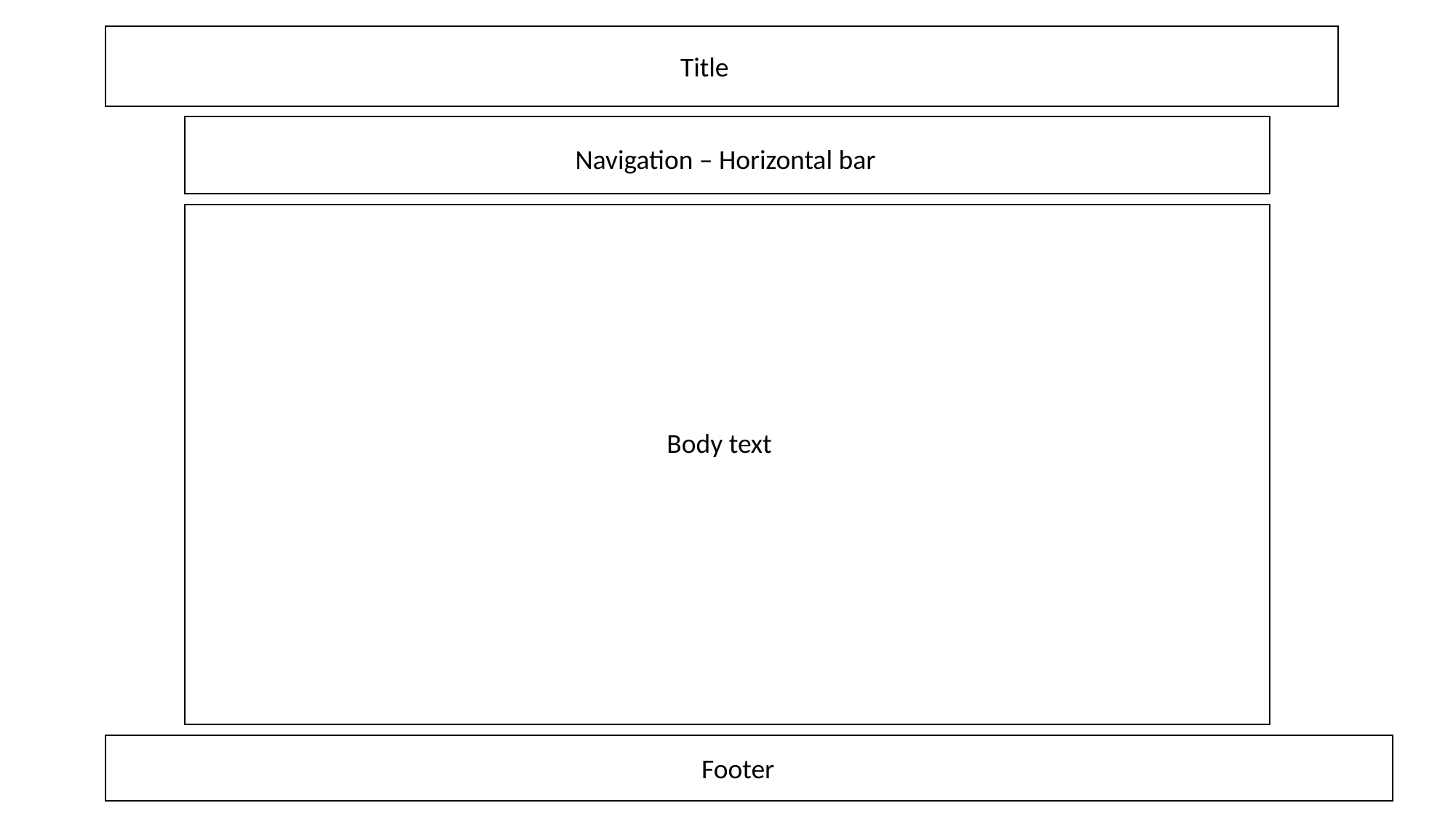

Title

Navigation – Horizontal bar

Body text

Footer